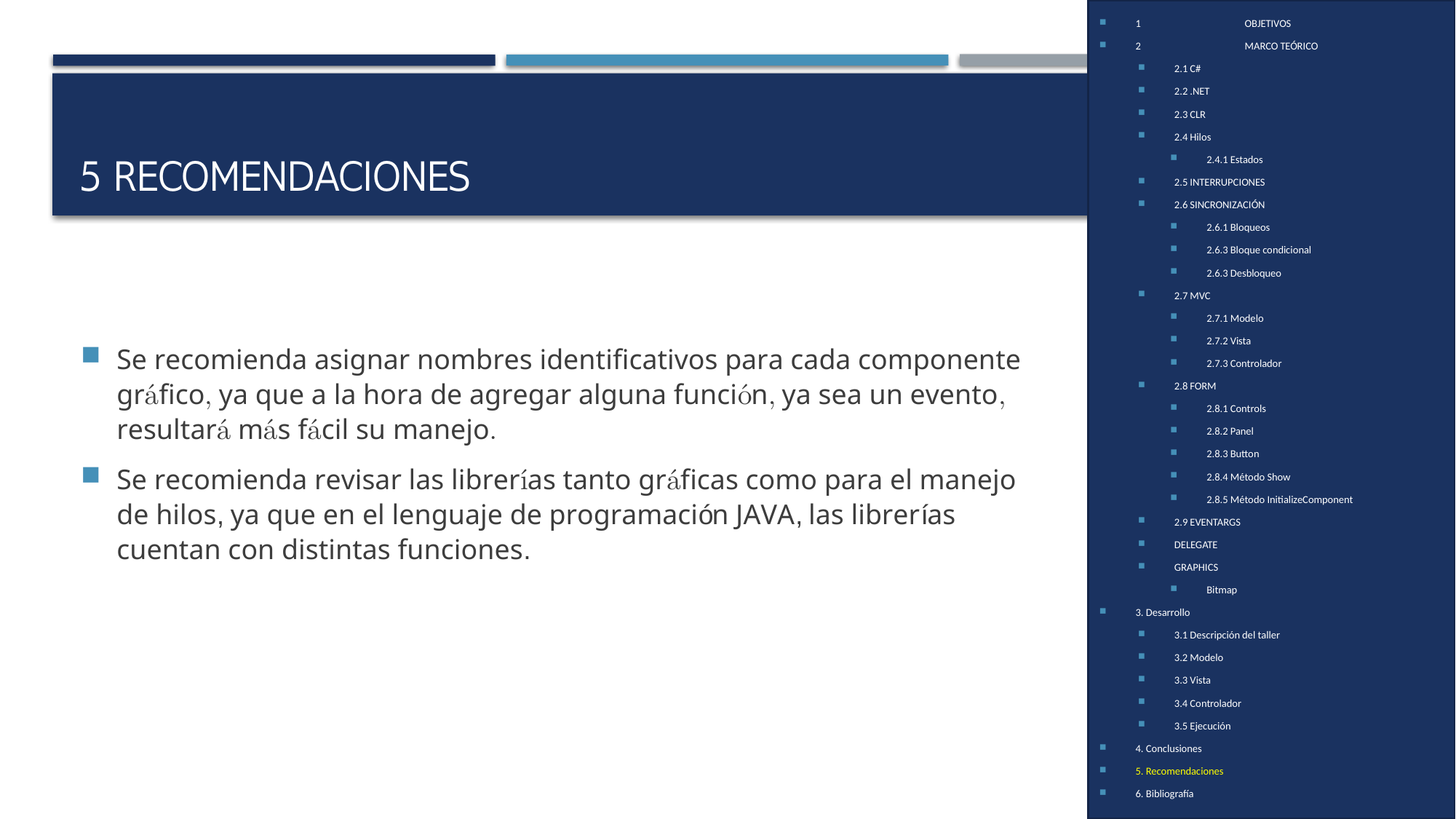

1	OBJETIVOS
2	MARCO TEÓRICO
2.1 C#
2.2 .NET
2.3 CLR
2.4 Hilos
2.4.1 Estados
2.5 INTERRUPCIONES
2.6 SINCRONIZACIÓN
2.6.1 Bloqueos
2.6.3 Bloque condicional
2.6.3 Desbloqueo
2.7 MVC
2.7.1 Modelo
2.7.2 Vista
2.7.3 Controlador
2.8 FORM
2.8.1 Controls
2.8.2 Panel
2.8.3 Button
2.8.4 Método Show
2.8.5 Método InitializeComponent
2.9 EVENTARGS
DELEGATE
GRAPHICS
Bitmap
3. Desarrollo
3.1 Descripción del taller
3.2 Modelo
3.3 Vista
3.4 Controlador
3.5 Ejecución
4. Conclusiones
5. Recomendaciones
6. Bibliografía

# 5 recomendaciones
Se recomienda asignar nombres identificativos para cada componente gráfico, ya que a la hora de agregar alguna función, ya sea un evento, resultará más fácil su manejo.
Se recomienda revisar las librerías tanto gráficas como para el manejo de hilos, ya que en el lenguaje de programación JAVA, las librerías cuentan con distintas funciones.

35